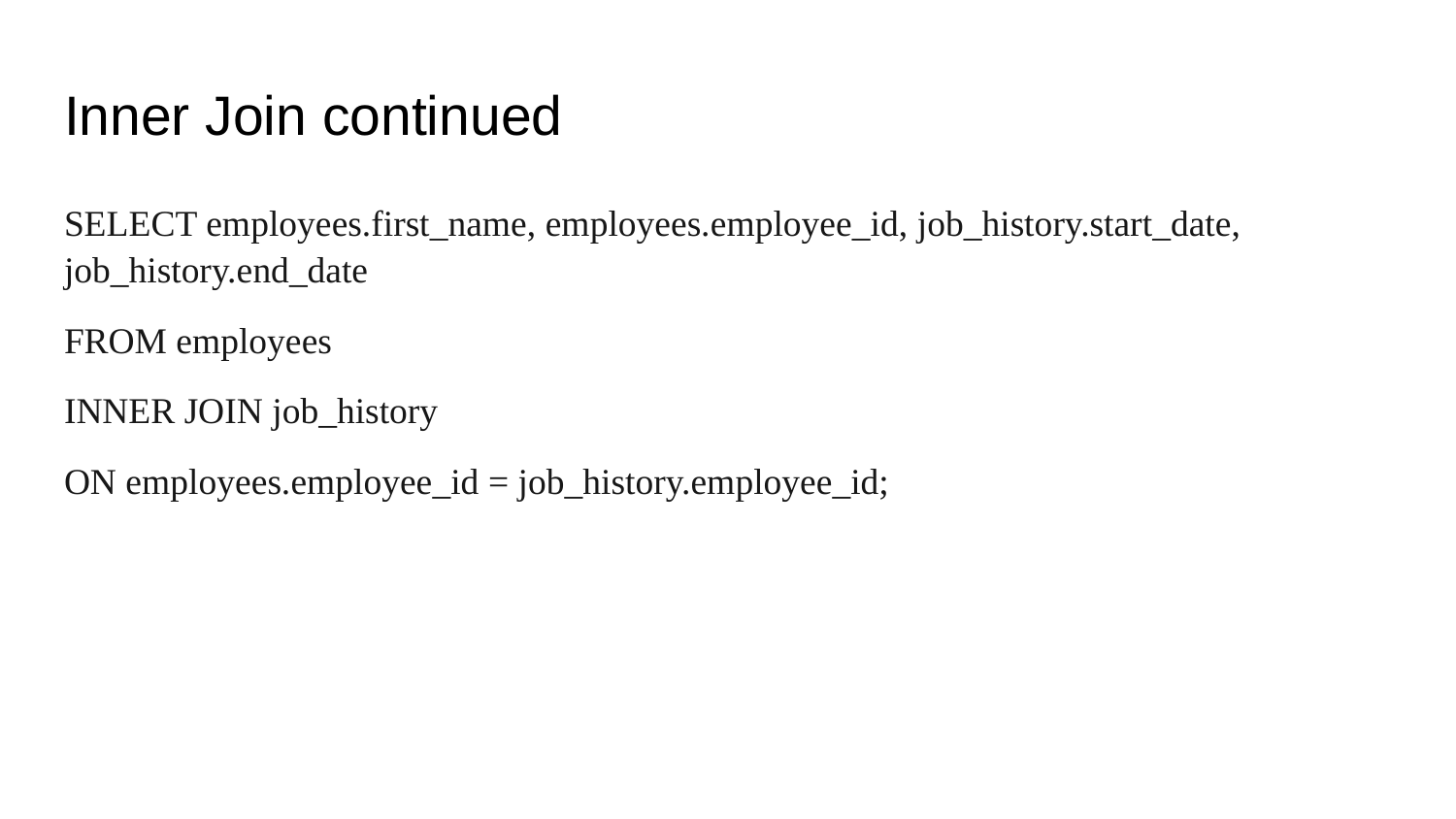

# Inner Join continued
SELECT employees.first_name, employees.employee_id, job_history.start_date, job_history.end_date
FROM employees
INNER JOIN job_history
ON employees.employee_id = job_history.employee_id;